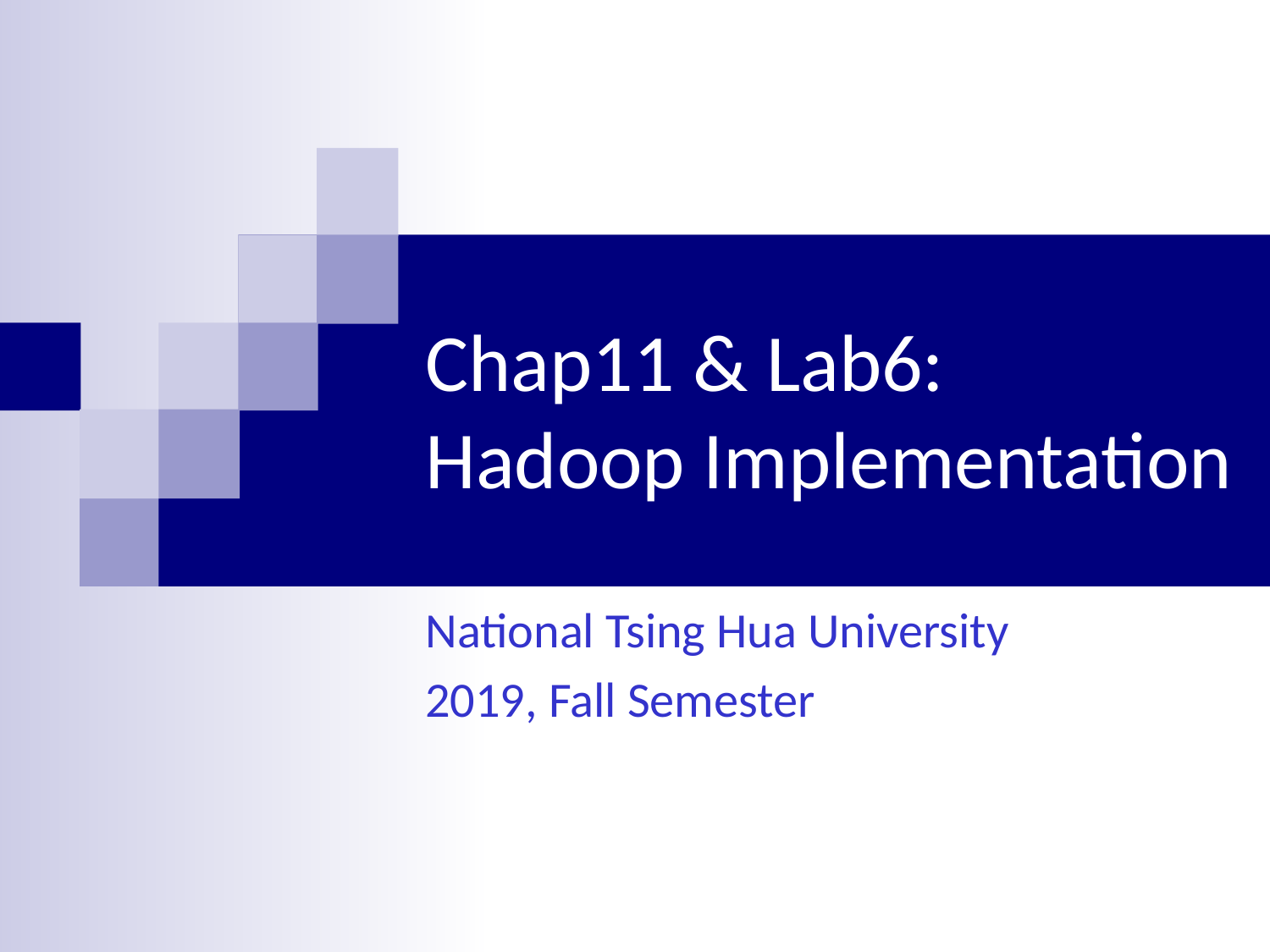

# Chap11 & Lab6: Hadoop Implementation
National Tsing Hua University
2019, Fall Semester